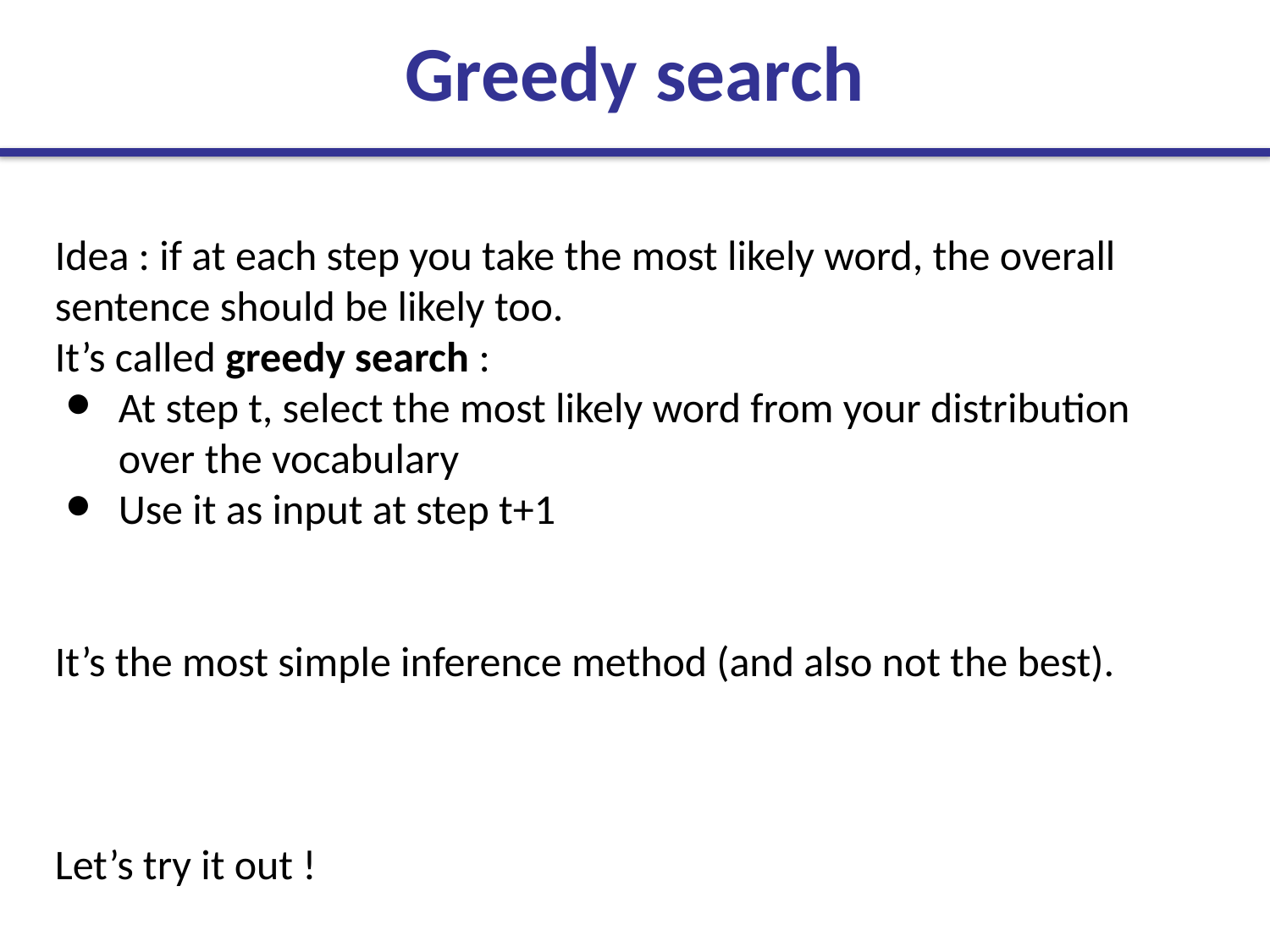

Greedy search
Idea : if at each step you take the most likely word, the overall sentence should be likely too.
It’s called greedy search :
At step t, select the most likely word from your distribution over the vocabulary
Use it as input at step t+1

It’s the most simple inference method (and also not the best).

Let’s try it out !